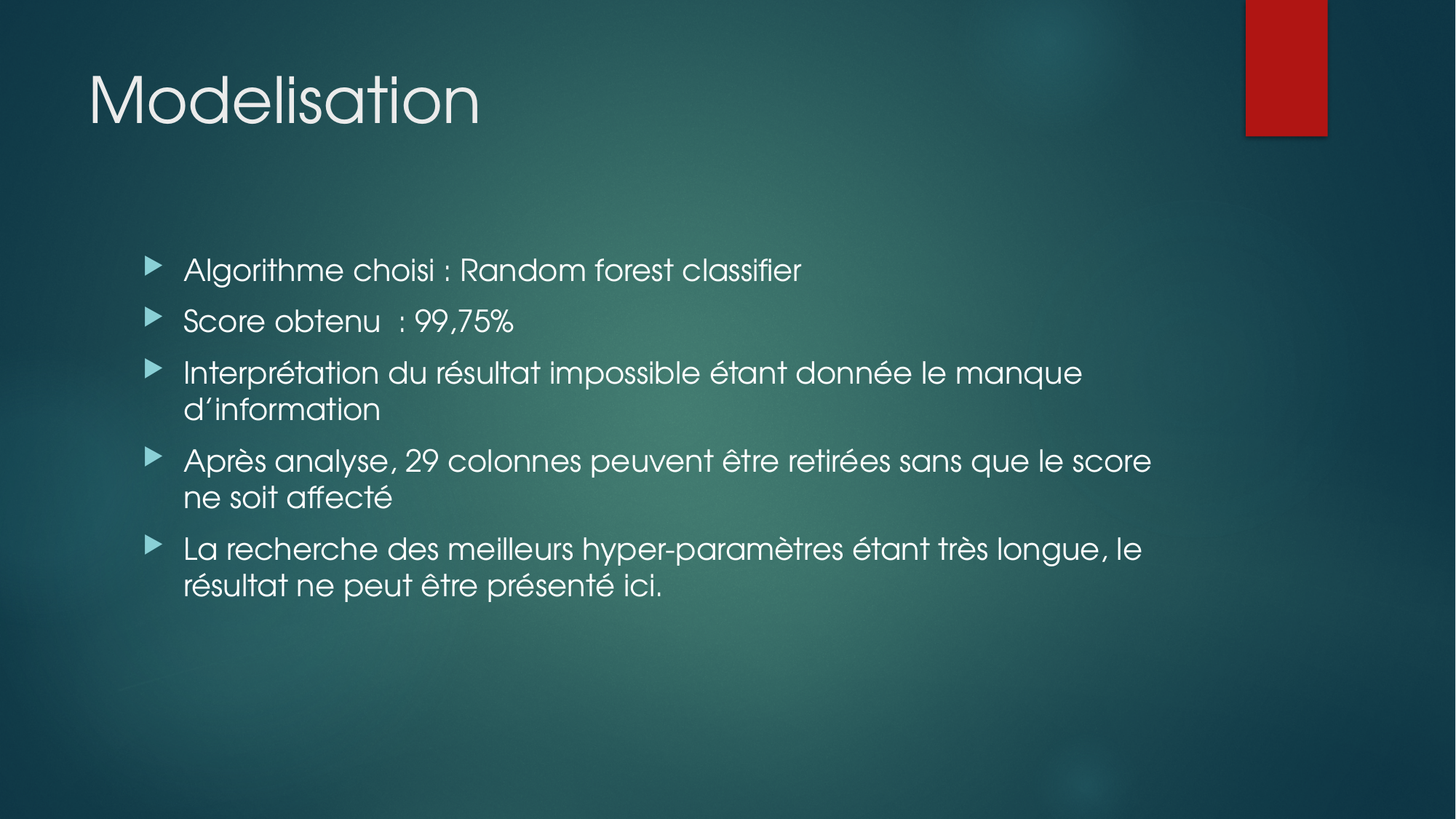

# Modelisation
Algorithme choisi : Random forest classifier
Score obtenu  : 99,75%
Interprétation du résultat impossible étant donnée le manque d’information
Après analyse, 29 colonnes peuvent être retirées sans que le score ne soit affecté
La recherche des meilleurs hyper-paramètres étant très longue, le résultat ne peut être présenté ici.